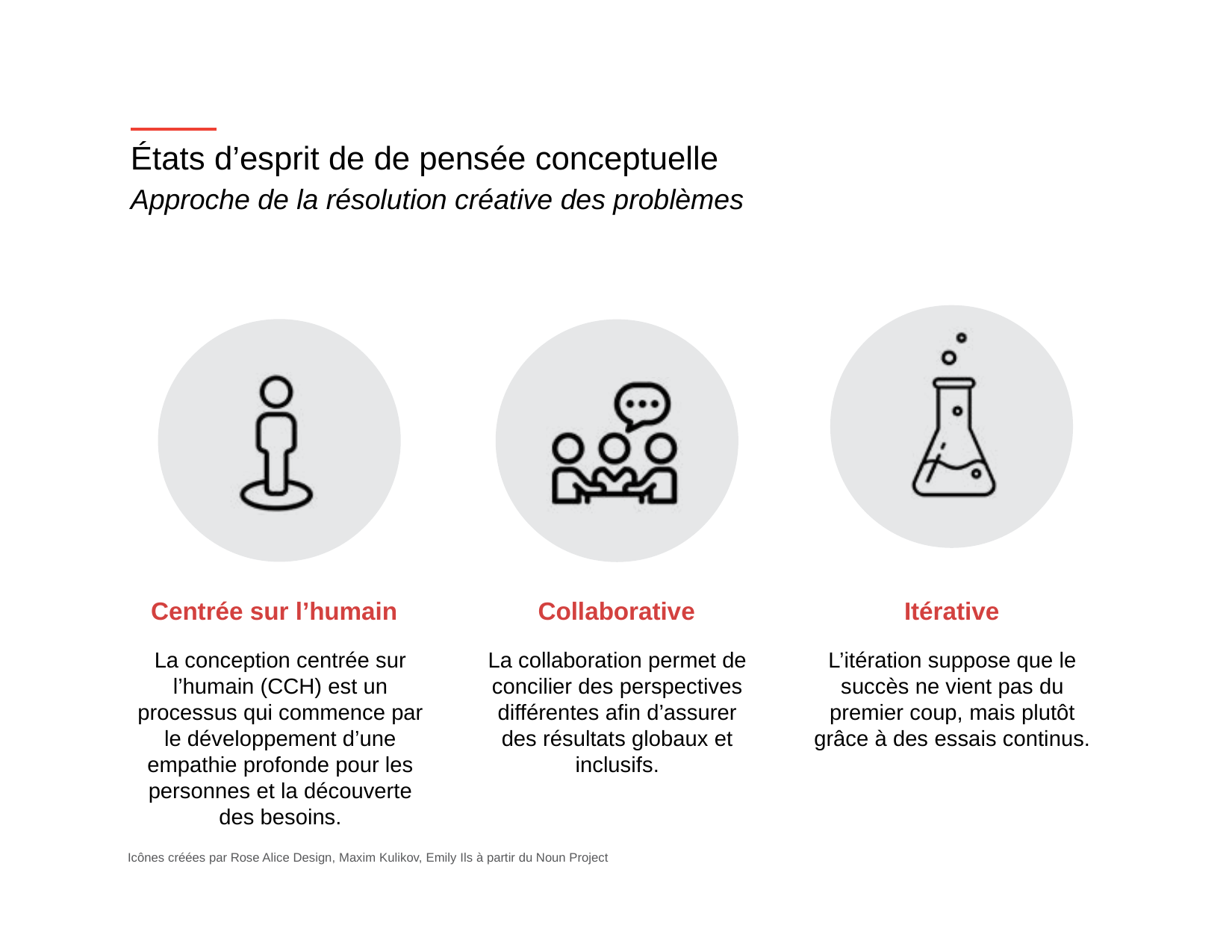

# États d’esprit de de pensée conceptuelle
Approche de la résolution créative des problèmes

Centrée sur l’humain
Collaborative
Itérative
La conception centrée sur l’humain (CCH) est un processus qui commence par le développement d’une empathie profonde pour les personnes et la découverte des besoins.
La collaboration permet de concilier des perspectives différentes afin d’assurer des résultats globaux et inclusifs.
L’itération suppose que le succès ne vient pas du premier coup, mais plutôt grâce à des essais continus.
Icônes créées par Rose Alice Design, Maxim Kulikov, Emily Ils à partir du Noun Project